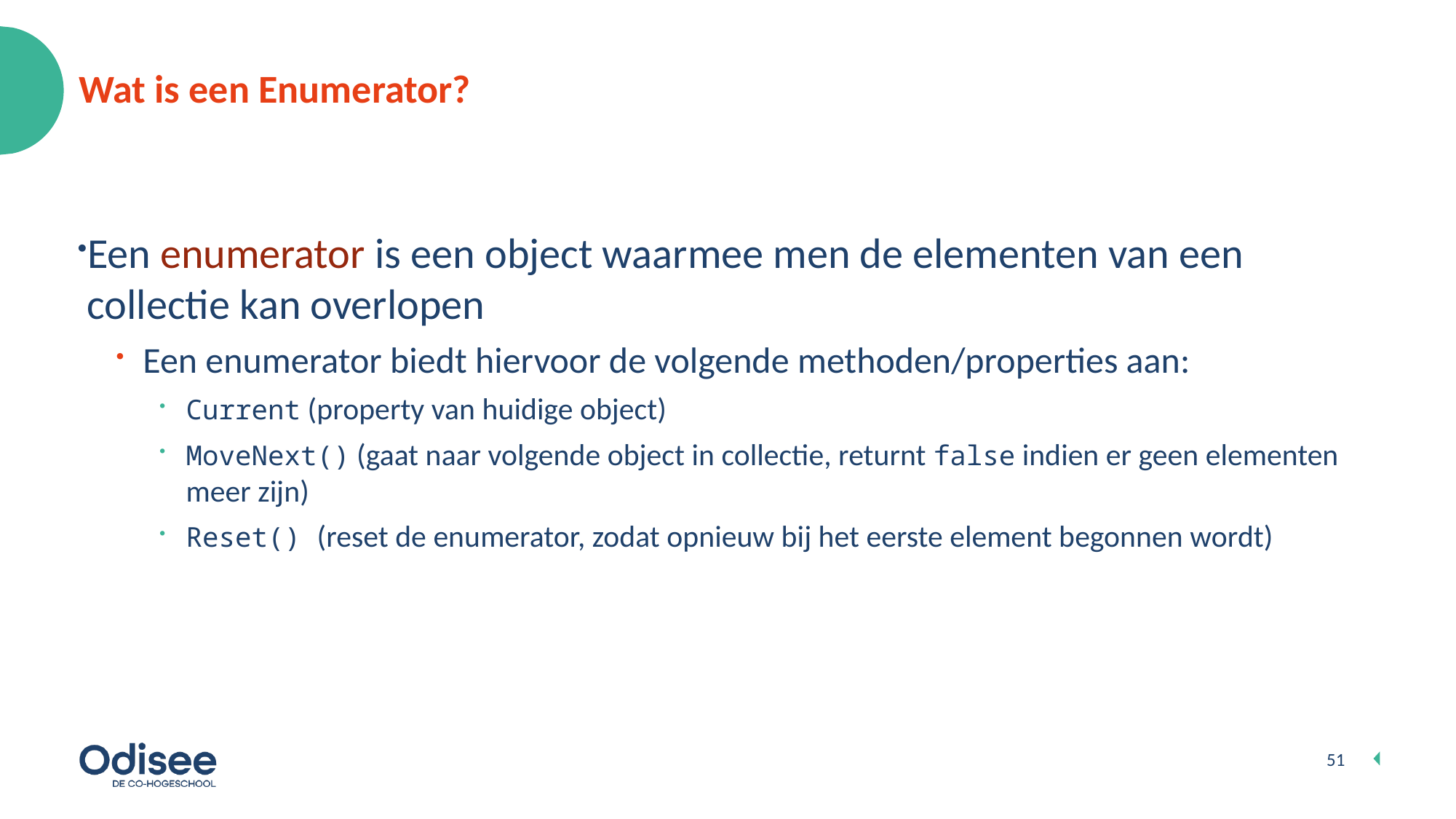

# Wat is een Enumerator?
Een enumerator is een object waarmee men de elementen van een collectie kan overlopen
Een enumerator biedt hiervoor de volgende methoden/properties aan:
Current (property van huidige object)
MoveNext() (gaat naar volgende object in collectie, returnt false indien er geen elementen meer zijn)
Reset() (reset de enumerator, zodat opnieuw bij het eerste element begonnen wordt)

51